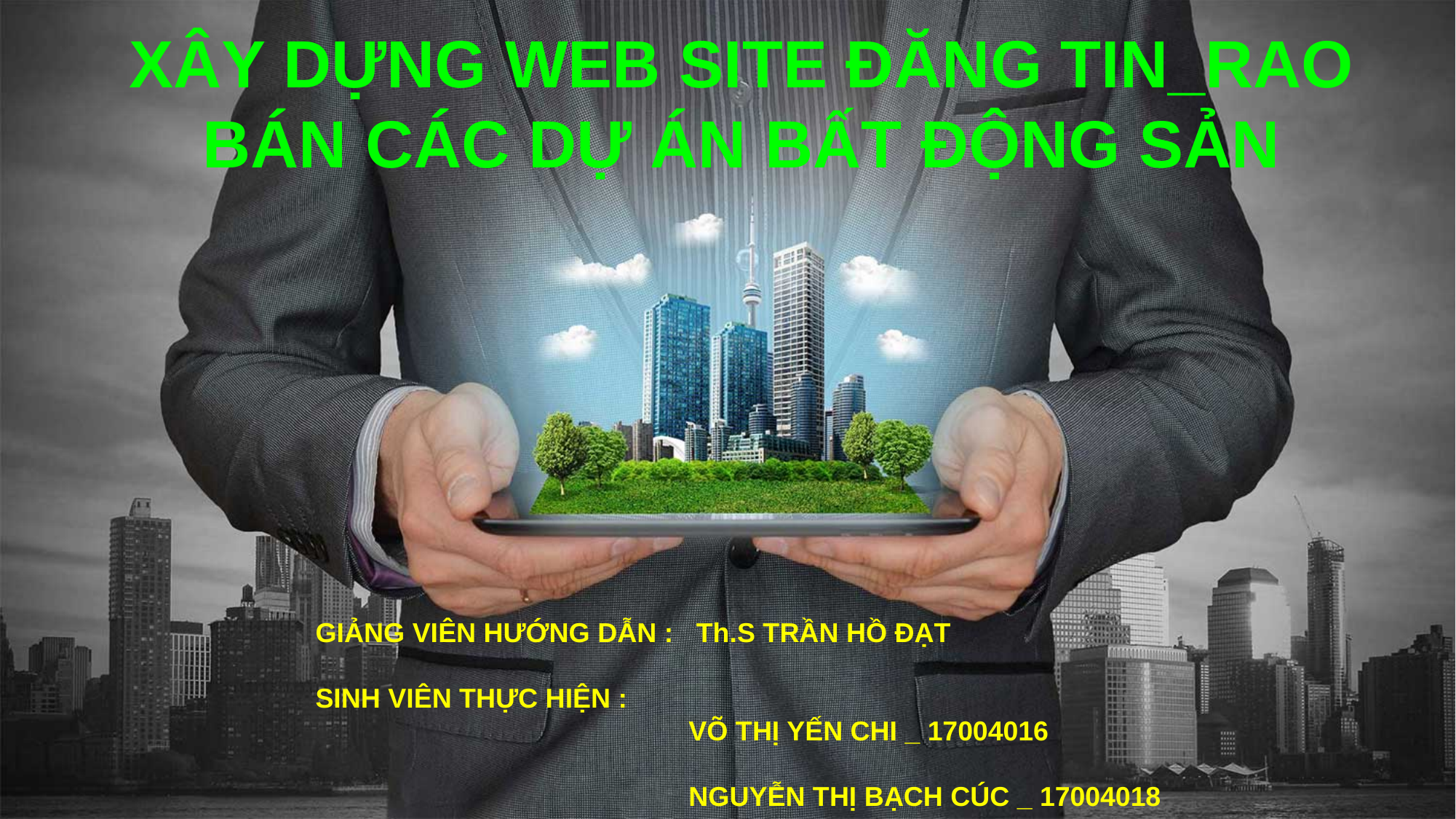

XÂY DỰNG WEB SITE ĐĂNG TIN_RAO BÁN CÁC DỰ ÁN BẤT ĐỘNG SẢN
	GIẢNG VIÊN HƯỚNG DẪN :   Th.S TRẦN HỒ ĐẠT

	SINH VIÊN THỰC HIỆN :
				      VÕ THỊ YẾN CHI _ 17004016

			      	      NGUYỄN THỊ BẠCH CÚC _ 17004018